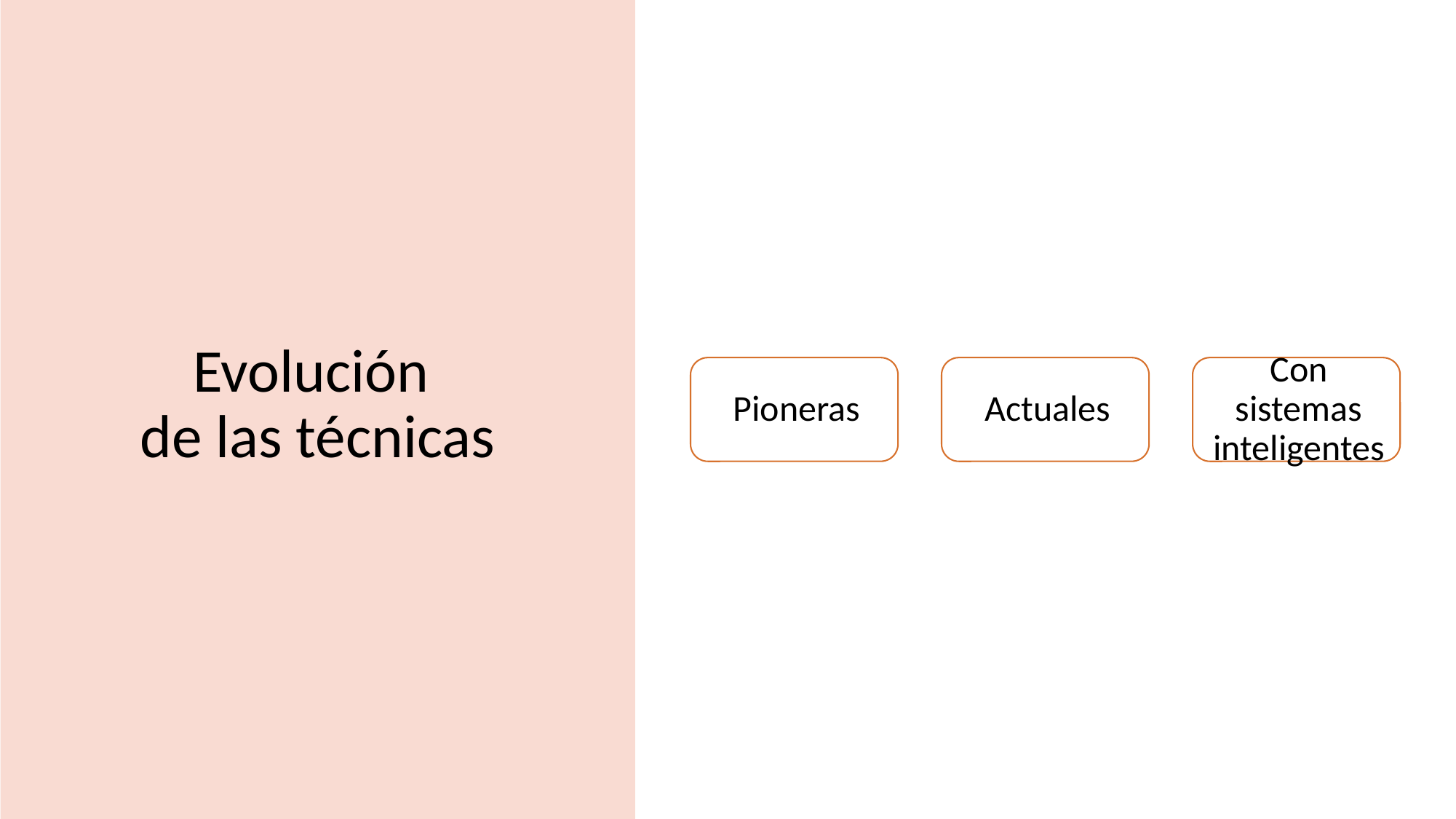

Evolución
de las técnicas
Pioneras
Actuales
Con sistemas inteligentes